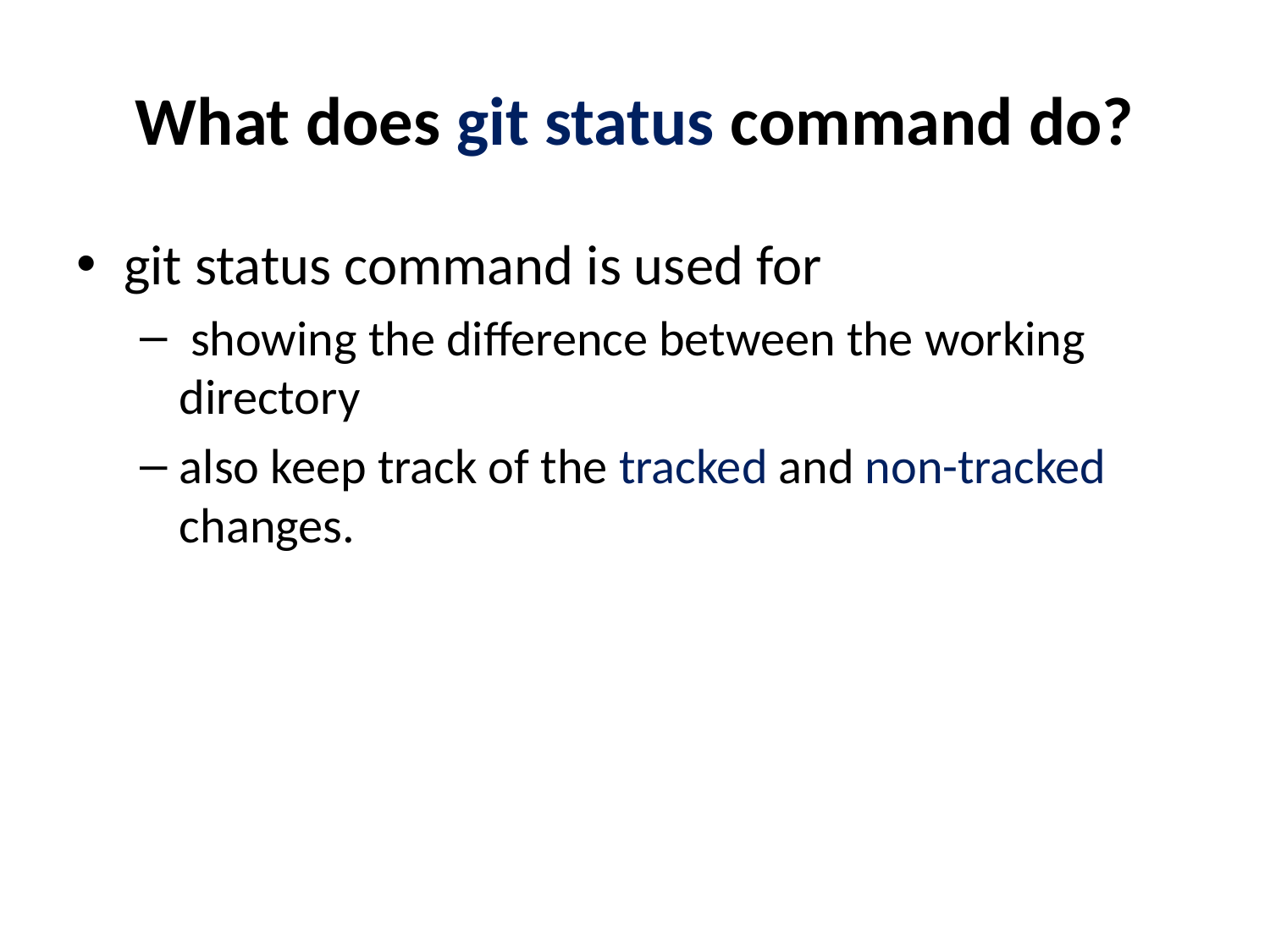

# What does git status command do?
git status command is used for
 showing the difference between the working directory
also keep track of the tracked and non-tracked changes.